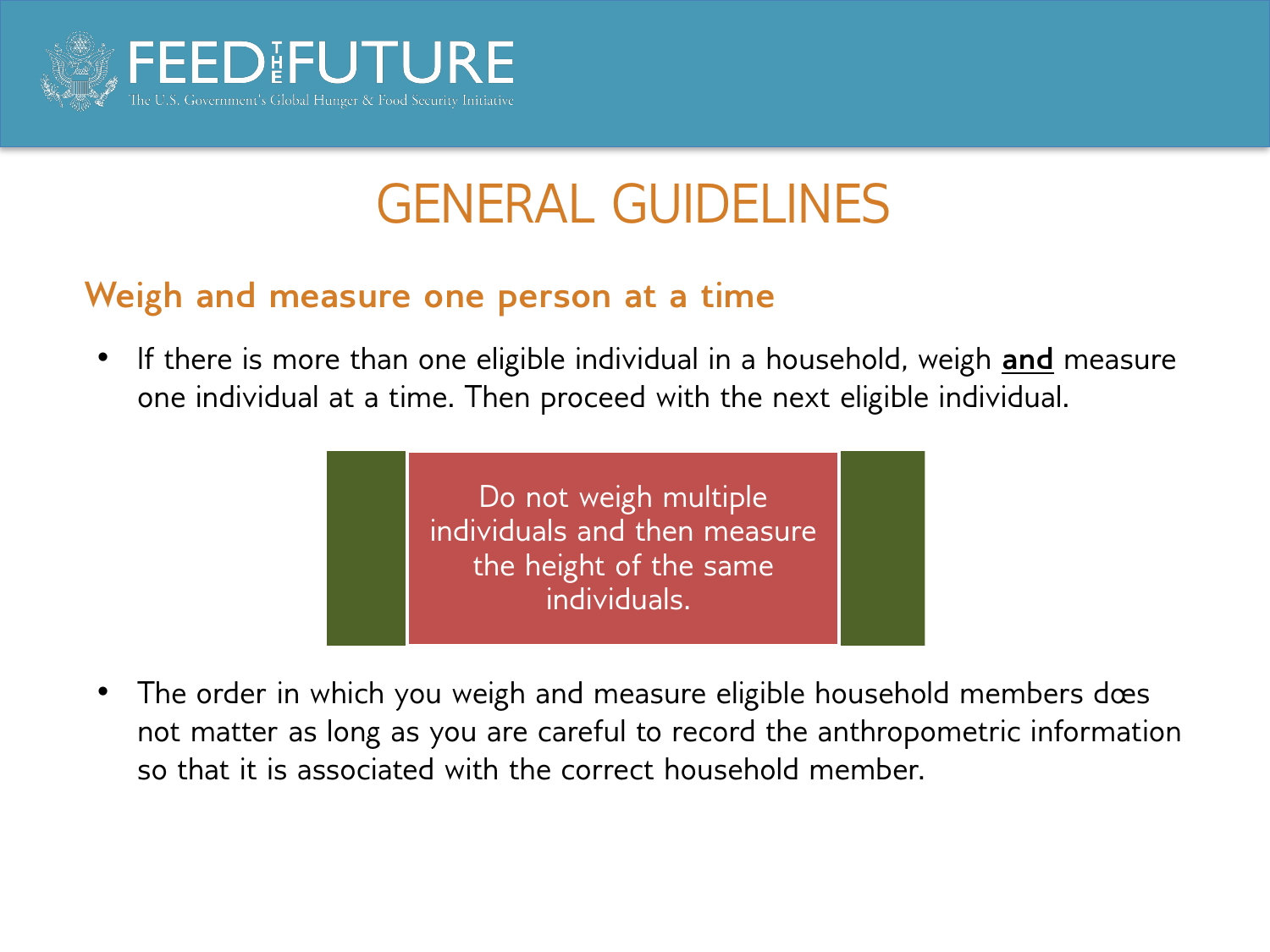

# General Guidelines
Weigh and measure one person at a time
If there is more than one eligible individual in a household, weigh and measure one individual at a time. Then proceed with the next eligible individual.

The order in which you weigh and measure eligible household members does not matter as long as you are careful to record the anthropometric information so that it is associated with the correct household member.
Do not weigh multiple individuals and then measure the height of the same individuals.